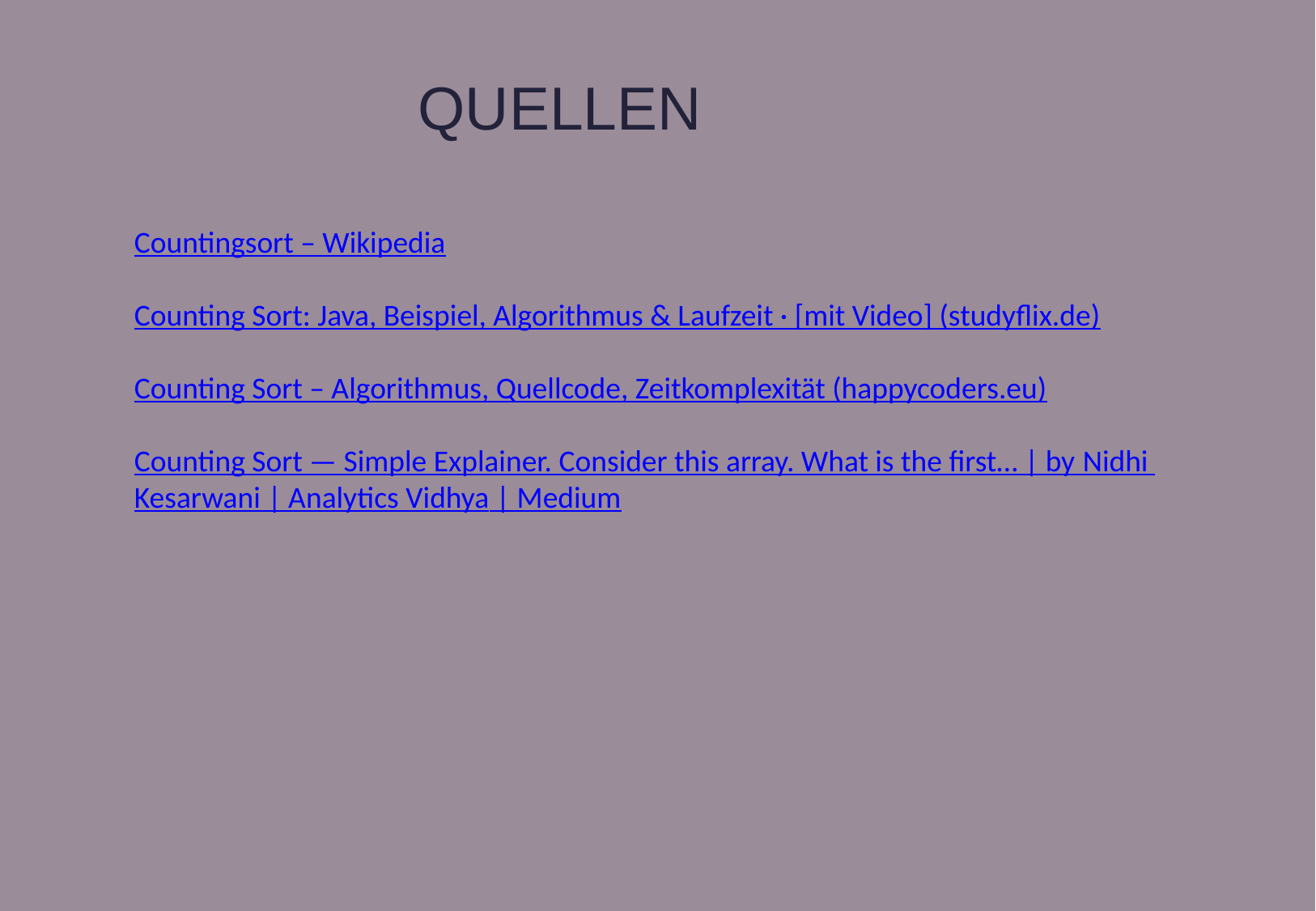

QUELLEN
Countingsort – Wikipedia

Counting Sort: Java, Beispiel, Algorithmus & Laufzeit · [mit Video] (studyflix.de)

Counting Sort – Algorithmus, Quellcode, Zeitkomplexität (happycoders.eu)

Counting Sort — Simple Explainer. Consider this array. What is the first… | by Nidhi Kesarwani | Analytics Vidhya | Medium